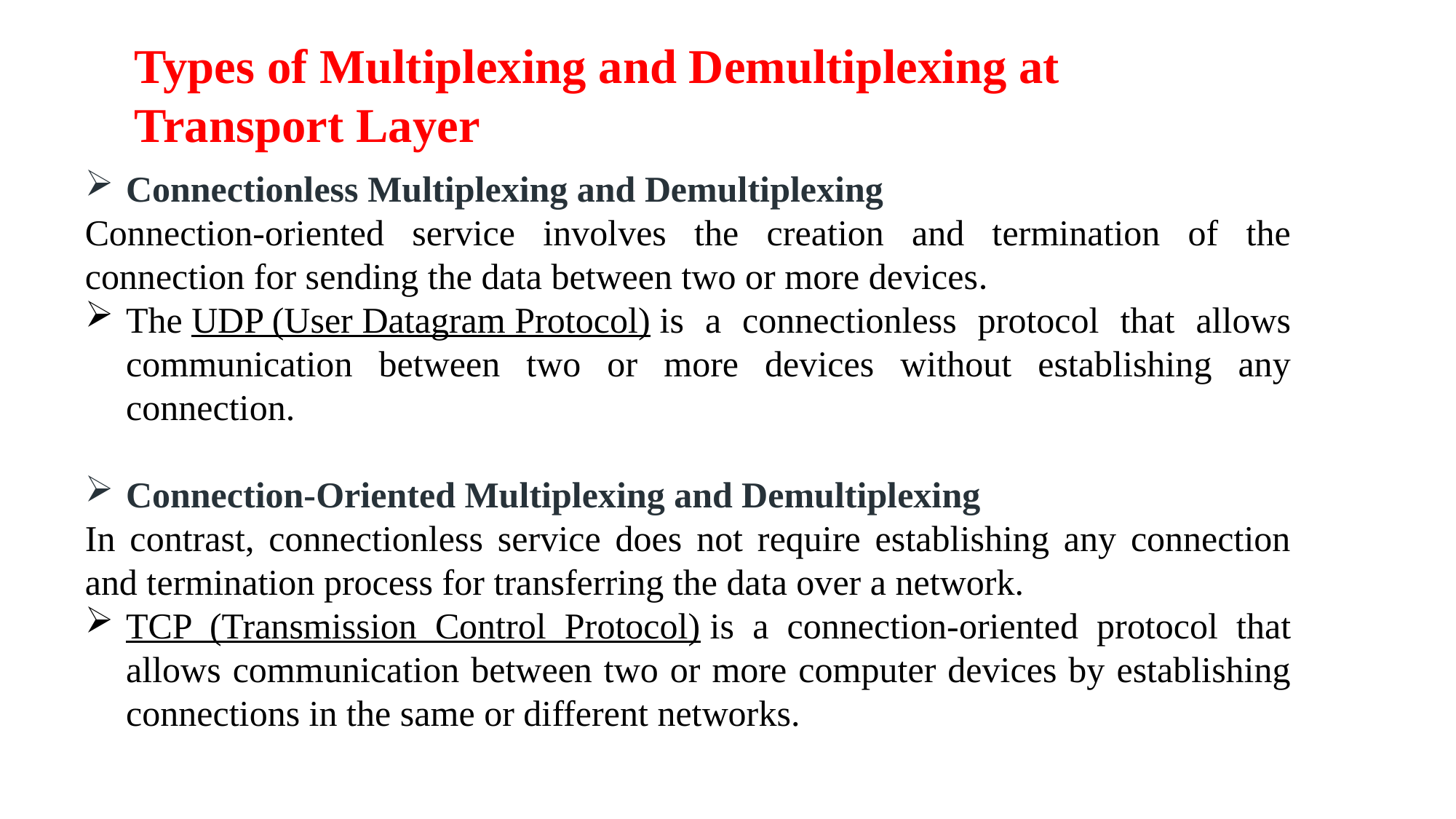

Types of Multiplexing and Demultiplexing at Transport Layer
#
Connectionless Multiplexing and Demultiplexing
Connection-oriented service involves the creation and termination of the connection for sending the data between two or more devices.
The UDP (User Datagram Protocol) is a connectionless protocol that allows communication between two or more devices without establishing any connection.

Connection-Oriented Multiplexing and Demultiplexing
In contrast, connectionless service does not require establishing any connection and termination process for transferring the data over a network.
TCP (Transmission Control Protocol) is a connection-oriented protocol that allows communication between two or more computer devices by establishing connections in the same or different networks.